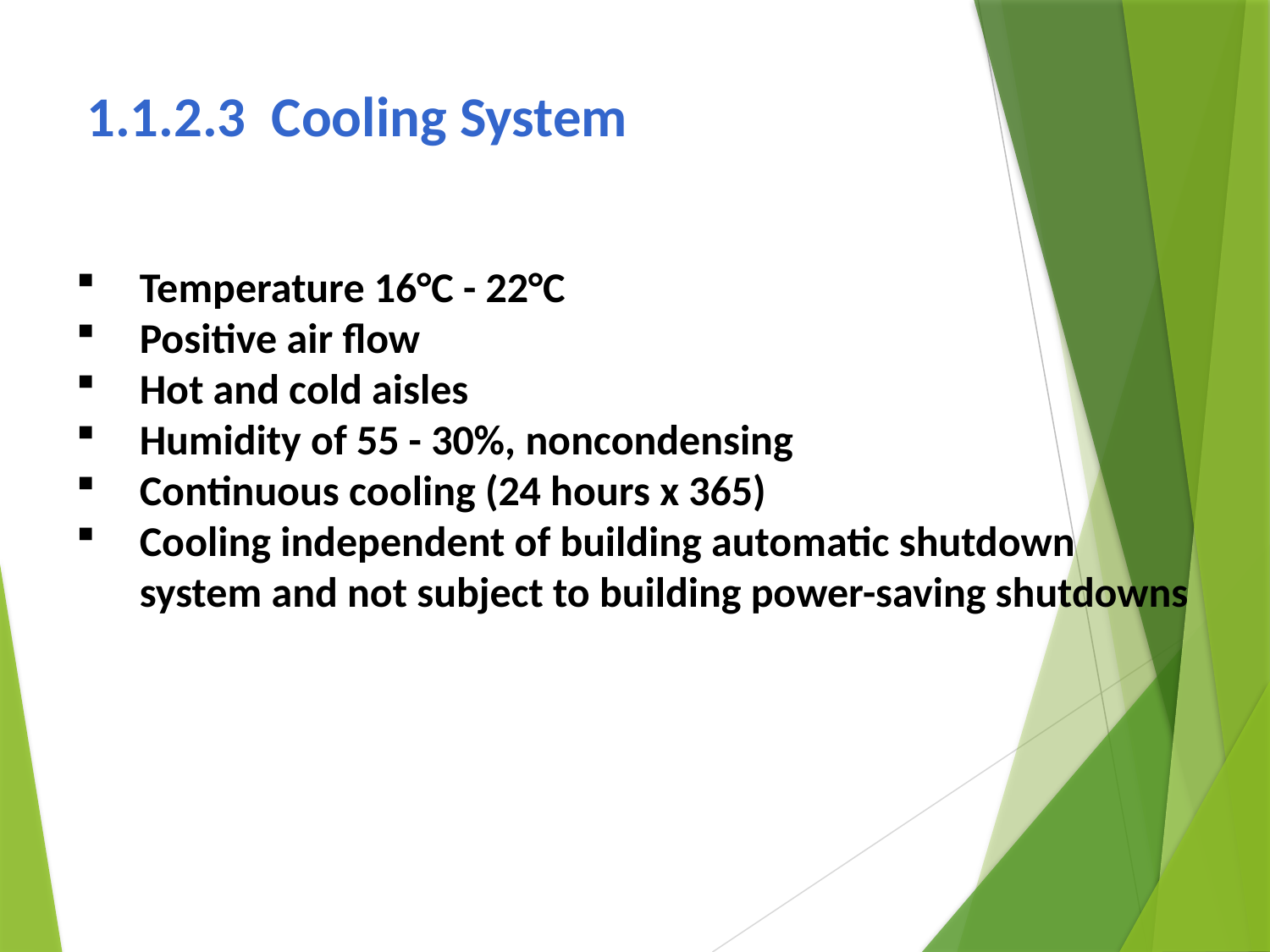

# 1.1.2.3  Cooling System
Temperature 16°C - 22°C
Positive air flow
Hot and cold aisles
Humidity of 55 - 30%, noncondensing
Continuous cooling (24 hours x 365)
Cooling independent of building automatic shutdown system and not subject to building power-saving shutdowns